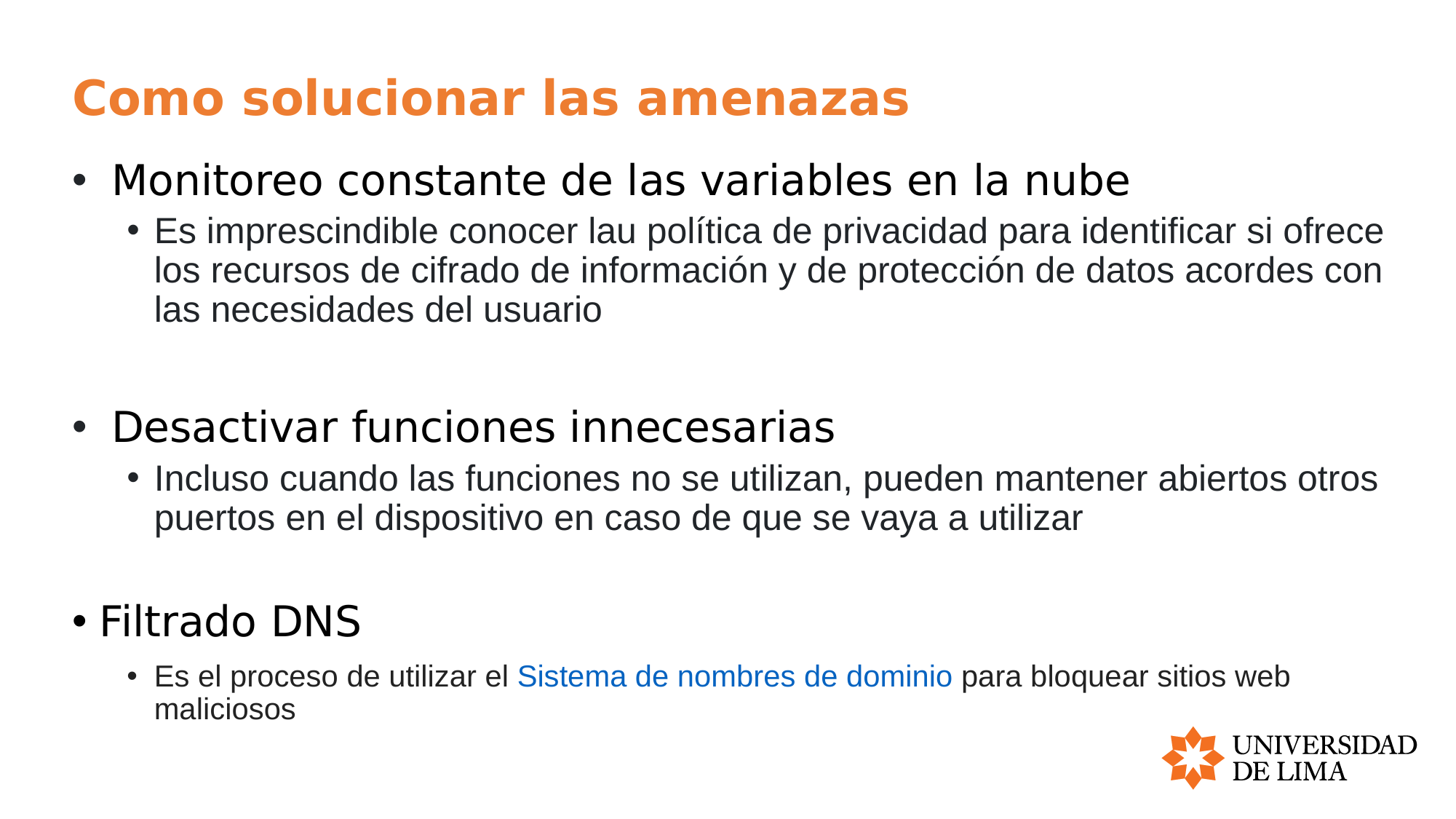

# Como solucionar las amenazas
 Monitoreo constante de las variables en la nube
Es imprescindible conocer lau política de privacidad para identificar si ofrece los recursos de cifrado de información y de protección de datos acordes con las necesidades del usuario

 Desactivar funciones innecesarias
Incluso cuando las funciones no se utilizan, pueden mantener abiertos otros puertos en el dispositivo en caso de que se vaya a utilizar

Filtrado DNS
Es el proceso de utilizar el Sistema de nombres de dominio para bloquear sitios web maliciosos